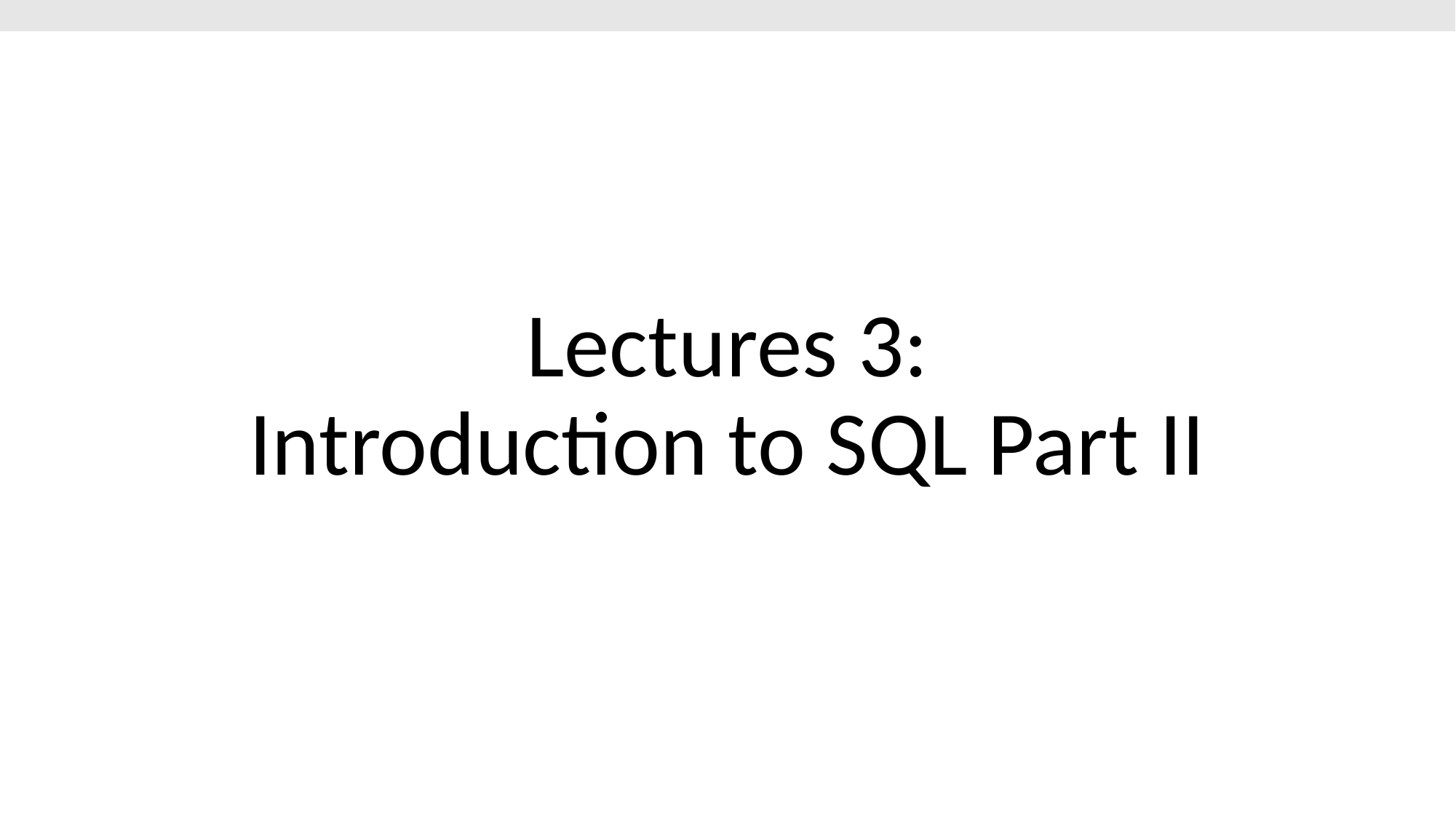

# Lectures 3: Introduction to SQL Part II